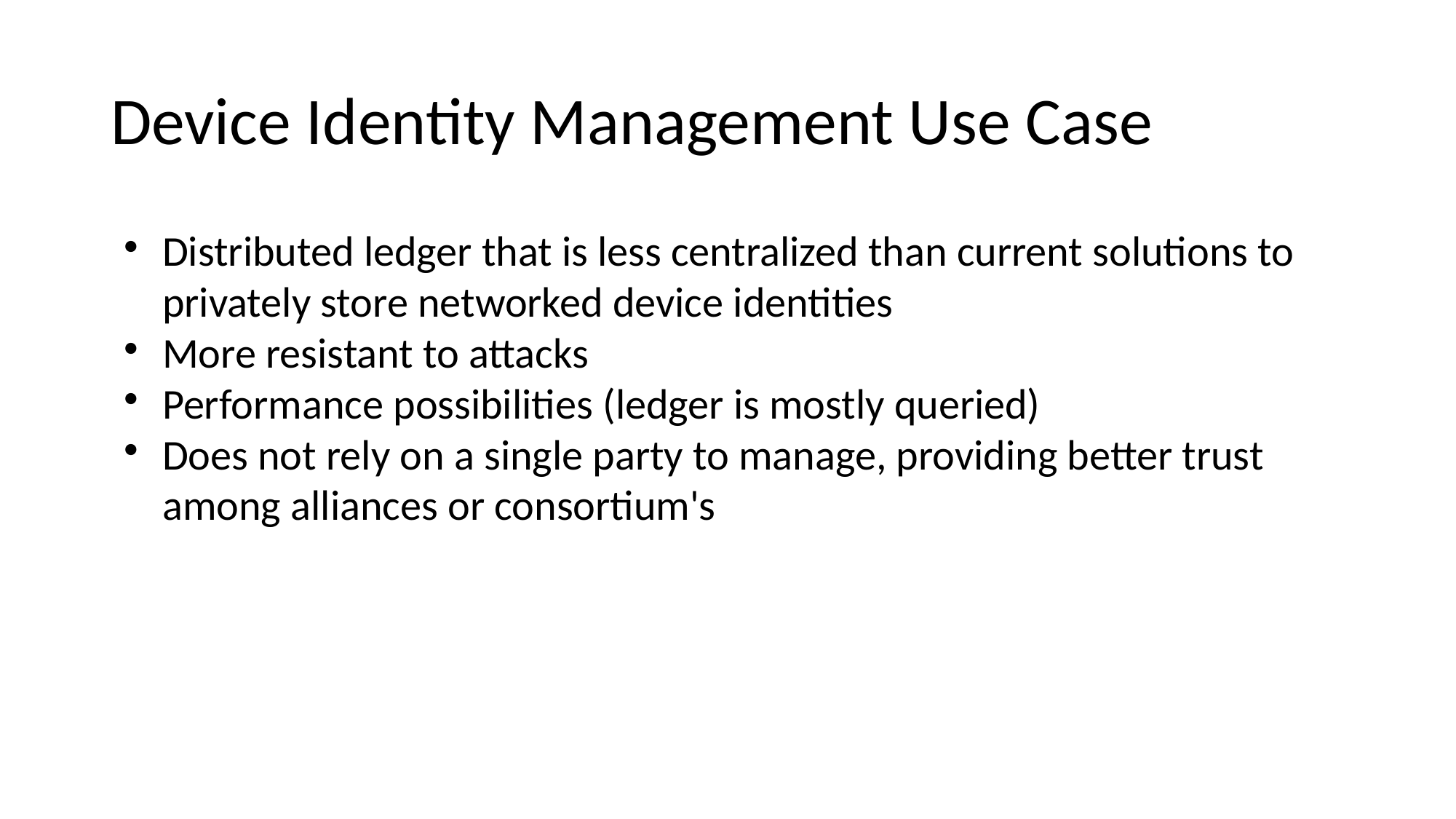

Device Identity Management Use Case
Distributed ledger that is less centralized than current solutions to privately store networked device identities
More resistant to attacks
Performance possibilities (ledger is mostly queried)
Does not rely on a single party to manage, providing better trust among alliances or consortium's